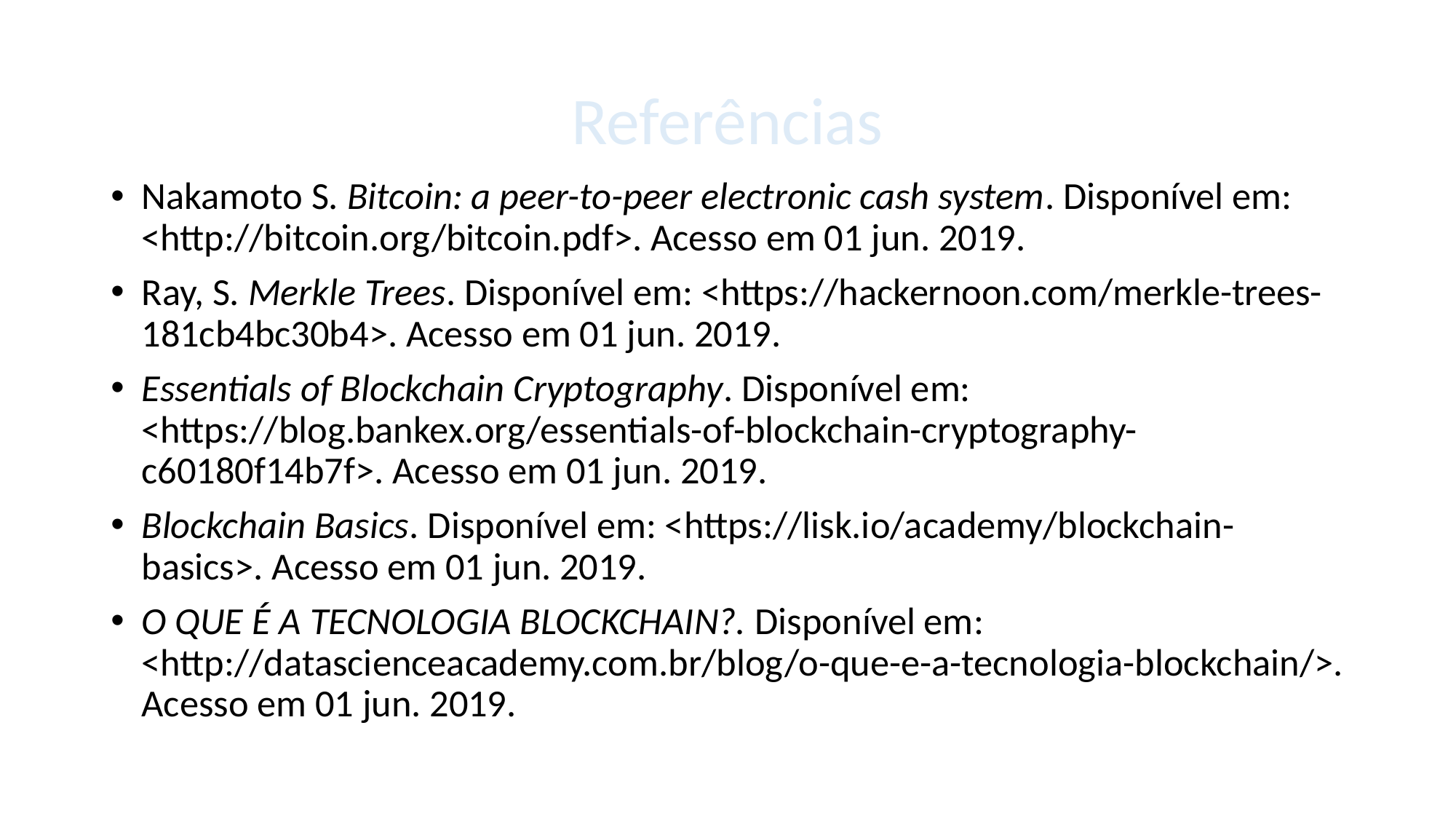

# Referências
Nakamoto S. Bitcoin: a peer-to-peer electronic cash system. Disponível em: <http://bitcoin.org/bitcoin.pdf>. Acesso em 01 jun. 2019.
Ray, S. Merkle Trees. Disponível em: <https://hackernoon.com/merkle-trees-181cb4bc30b4>. Acesso em 01 jun. 2019.
Essentials of Blockchain Cryptography. Disponível em: <https://blog.bankex.org/essentials-of-blockchain-cryptography-c60180f14b7f>. Acesso em 01 jun. 2019.
Blockchain Basics. Disponível em: <https://lisk.io/academy/blockchain-basics>. Acesso em 01 jun. 2019.
O QUE É A TECNOLOGIA BLOCKCHAIN?. Disponível em: <http://datascienceacademy.com.br/blog/o-que-e-a-tecnologia-blockchain/>. Acesso em 01 jun. 2019.